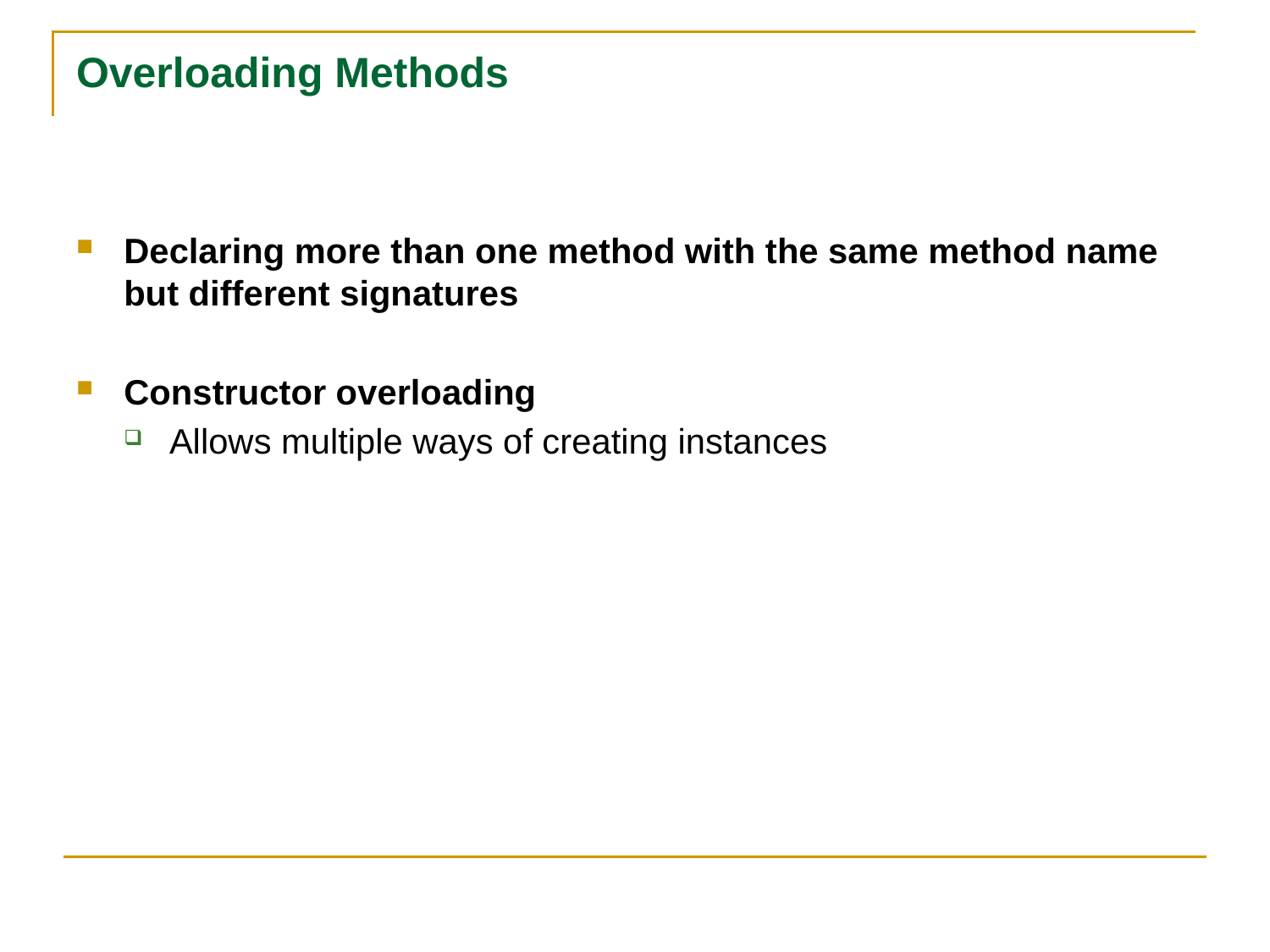

# Overloading Methods
Declaring more than one method with the same method name but different signatures

Constructor overloading
Allows multiple ways of creating instances